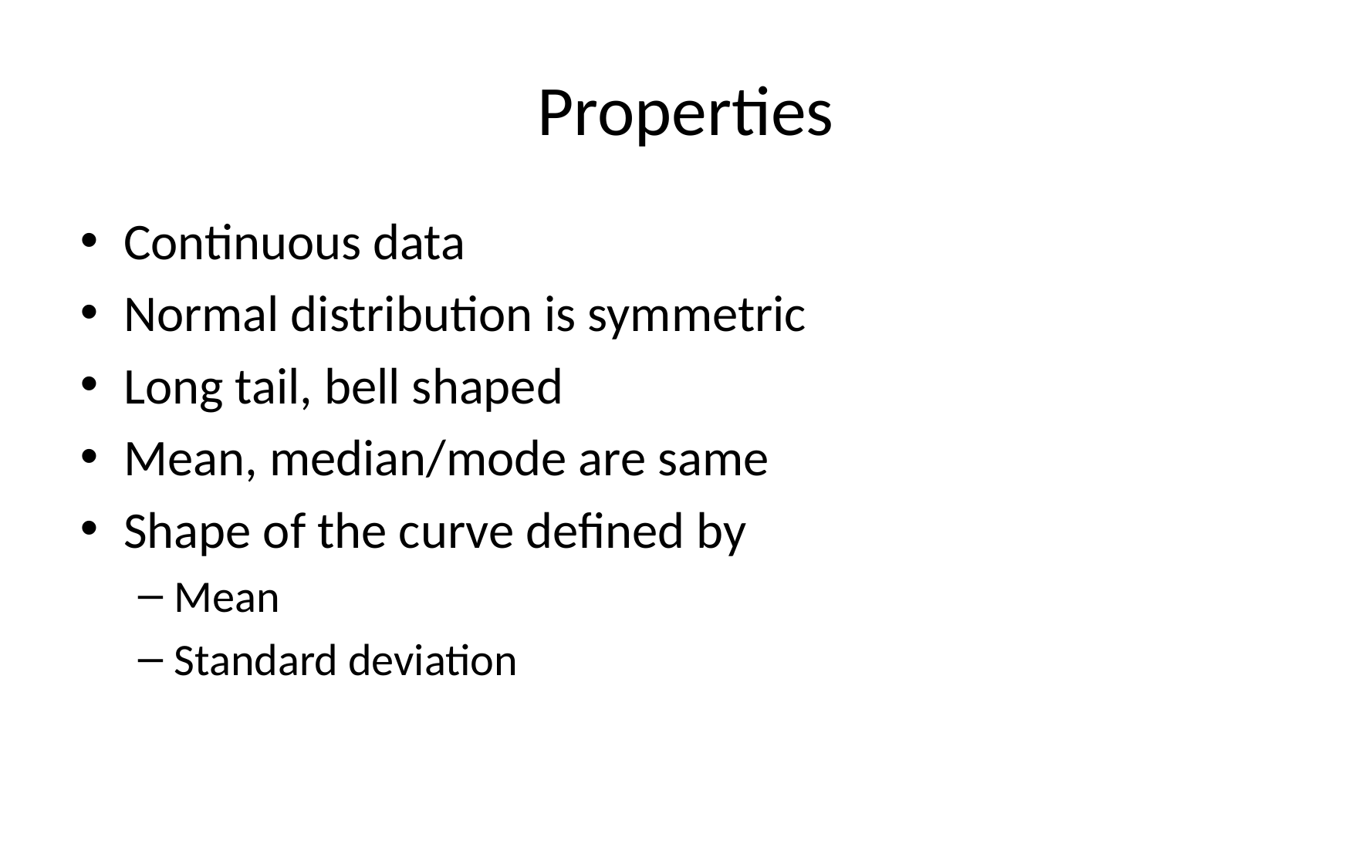

# Properties
Continuous data
Normal distribution is symmetric
Long tail, bell shaped
Mean, median/mode are same
Shape of the curve defined by
Mean
Standard deviation